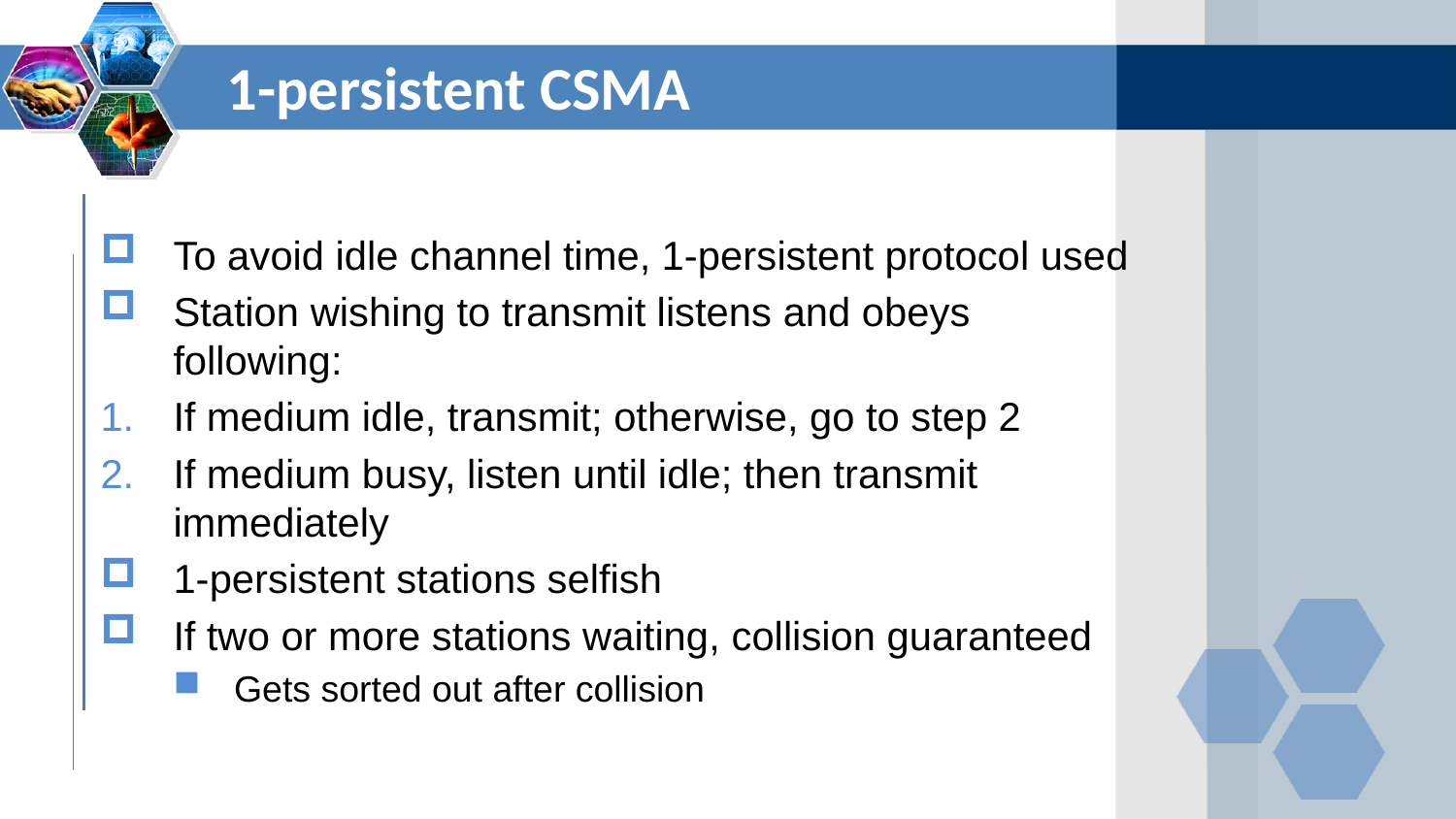

1-persistent CSMA
To avoid idle channel time, 1-persistent protocol used
Station wishing to transmit listens and obeys following:
If medium idle, transmit; otherwise, go to step 2
If medium busy, listen until idle; then transmit immediately
1-persistent stations selfish
If two or more stations waiting, collision guaranteed
Gets sorted out after collision